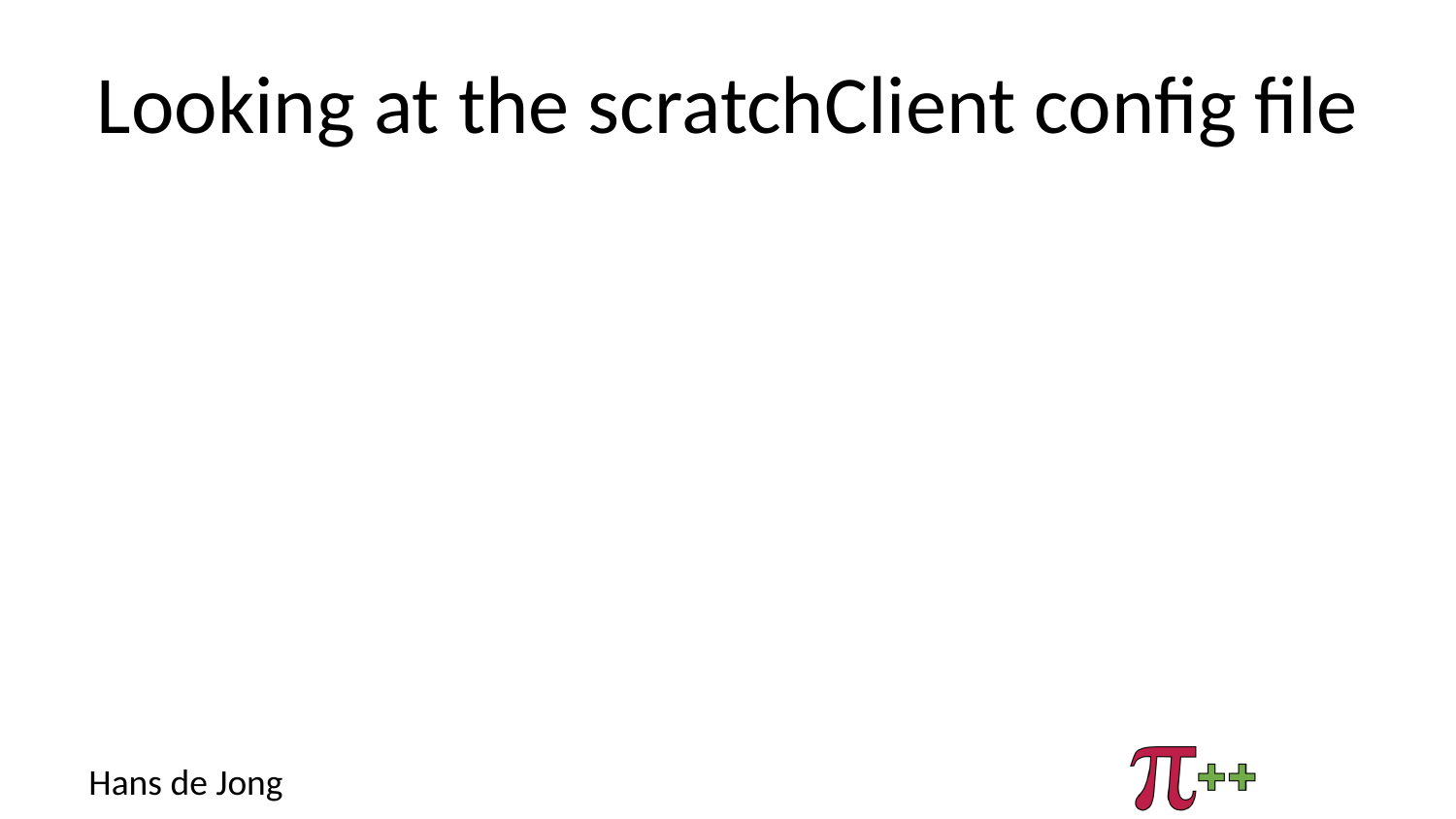

# Looking at the scratchClient config file